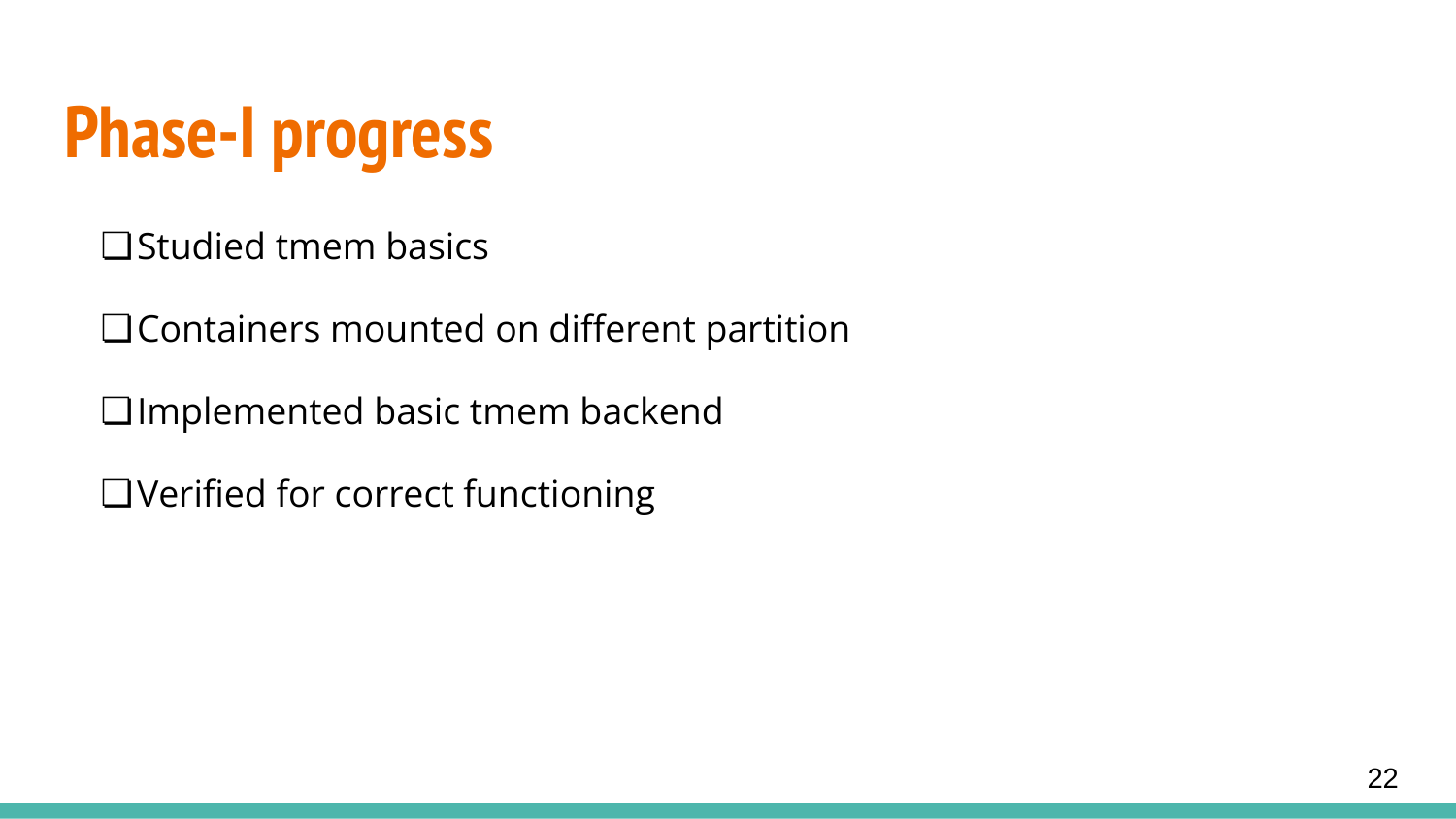

# Phase-I progress
Studied tmem basics
Containers mounted on different partition
Implemented basic tmem backend
Verified for correct functioning
22